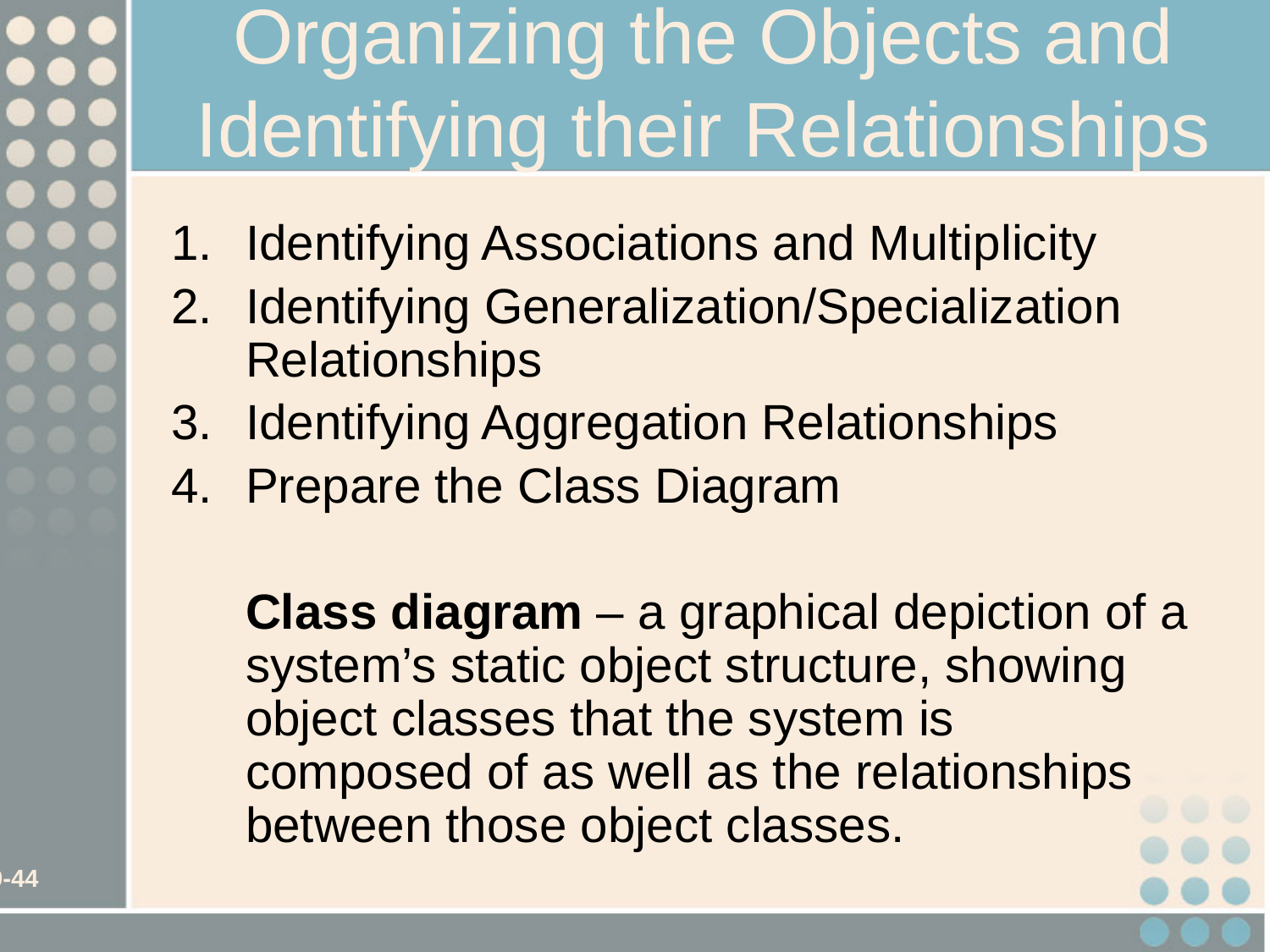

# Organizing the Objects and Identifying their Relationships
Identifying Associations and Multiplicity
Identifying Generalization/Specialization Relationships
Identifying Aggregation Relationships
Prepare the Class Diagram

	Class diagram – a graphical depiction of a system’s static object structure, showing object classes that the system is composed of as well as the relationships between those object classes.